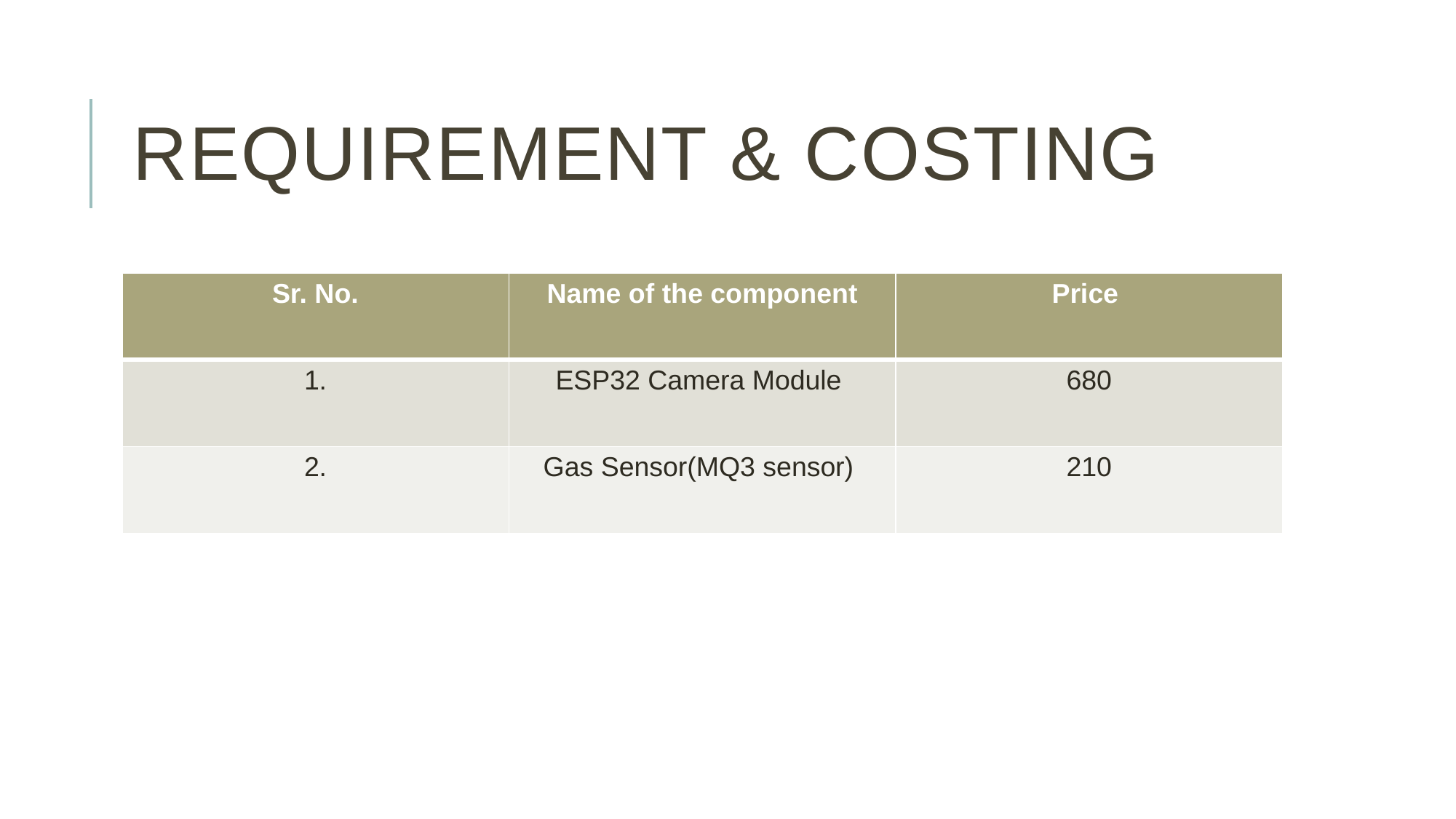

# Requirement & costing
| Sr. No. | Name of the component | Price |
| --- | --- | --- |
| 1. | ESP32 Camera Module | 680 |
| 2. | Gas Sensor(MQ3 sensor) | 210 |